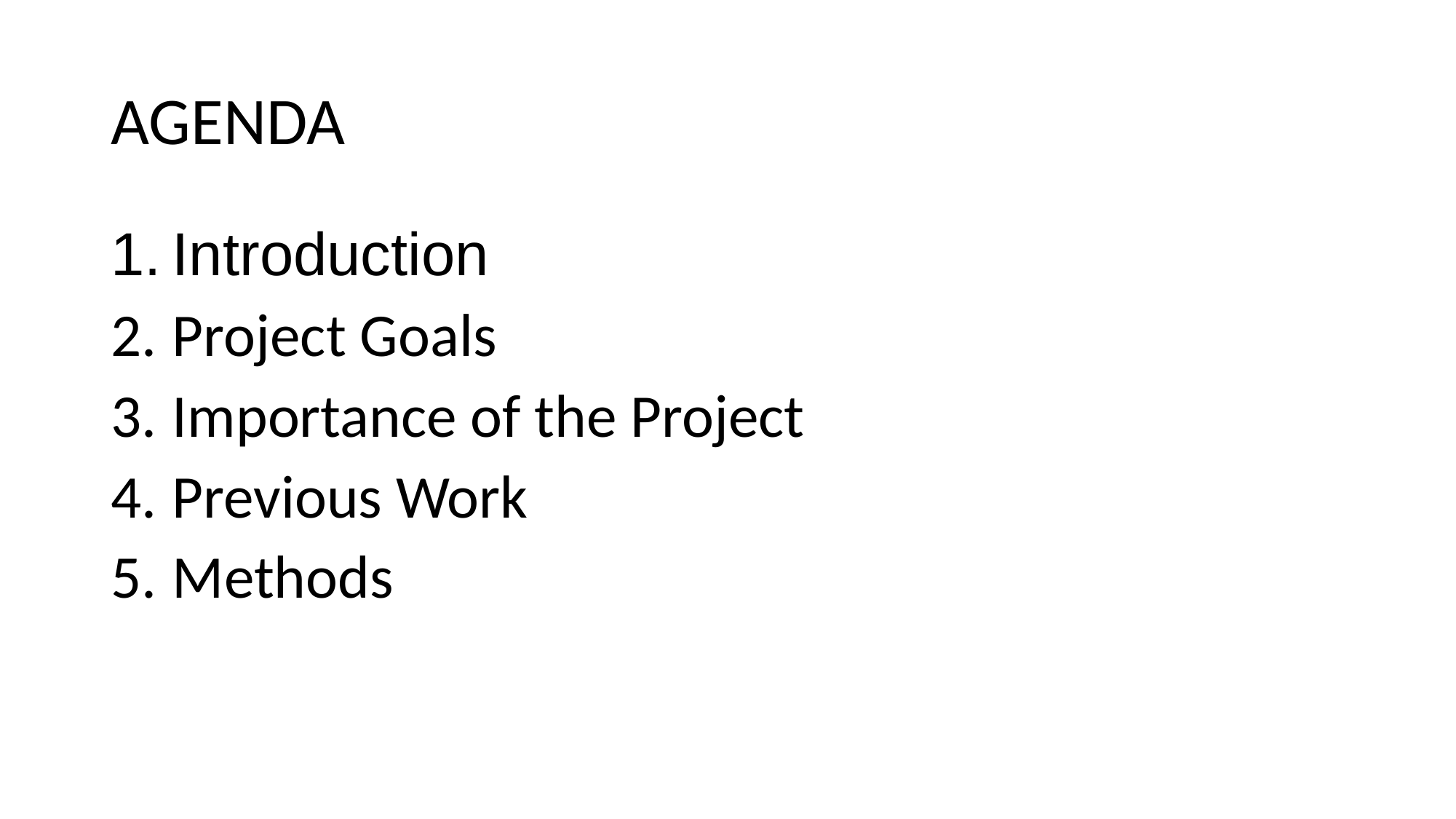

# AGENDA
Introduction
Project Goals
Importance of the Project
Previous Work
Methods